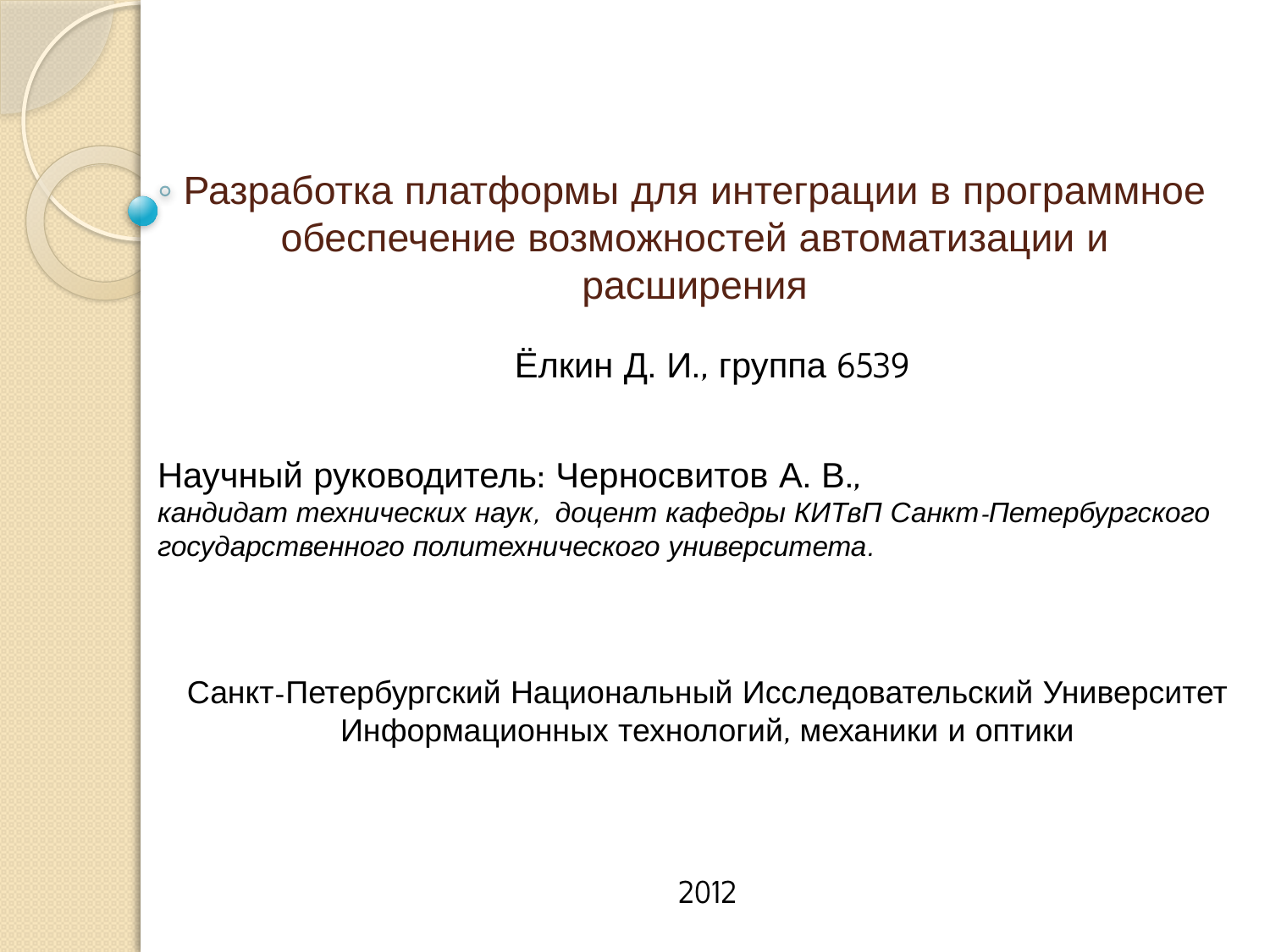

# Разработка платформы для интеграции в программное обеспечение возможностей автоматизации и расширения
Ёлкин Д. И., группа 6539
Научный руководитель: Черносвитов А. В.,
кандидат технических наук,  доцент кафедры КИТвП Санкт-Петербургского государственного политехнического университета.
Санкт-Петербургский Национальный Исследовательский Университет
Информационных технологий, механики и оптики
2012